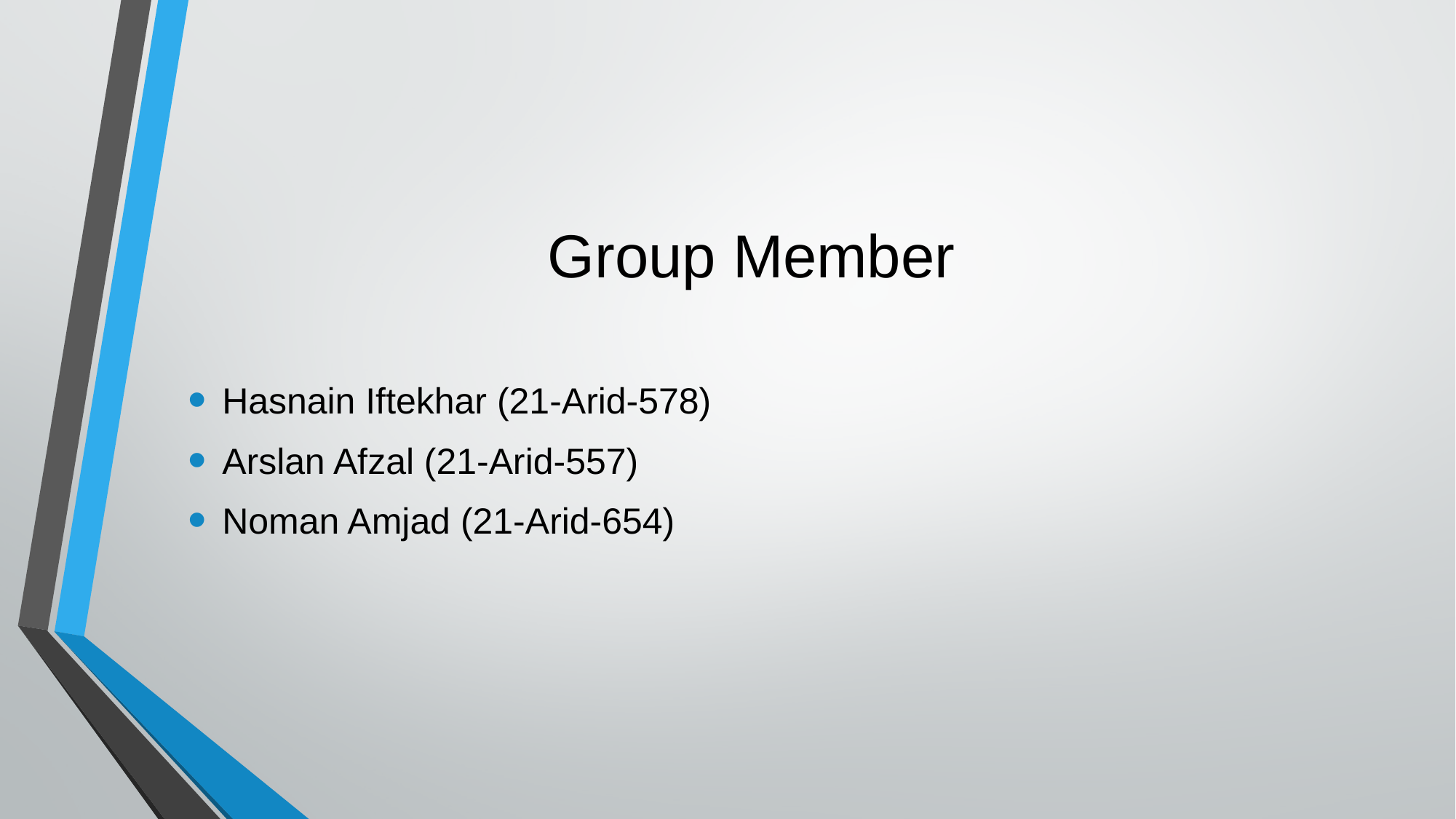

# Group Member
Hasnain Iftekhar (21-Arid-578)
Arslan Afzal (21-Arid-557)
Noman Amjad (21-Arid-654)